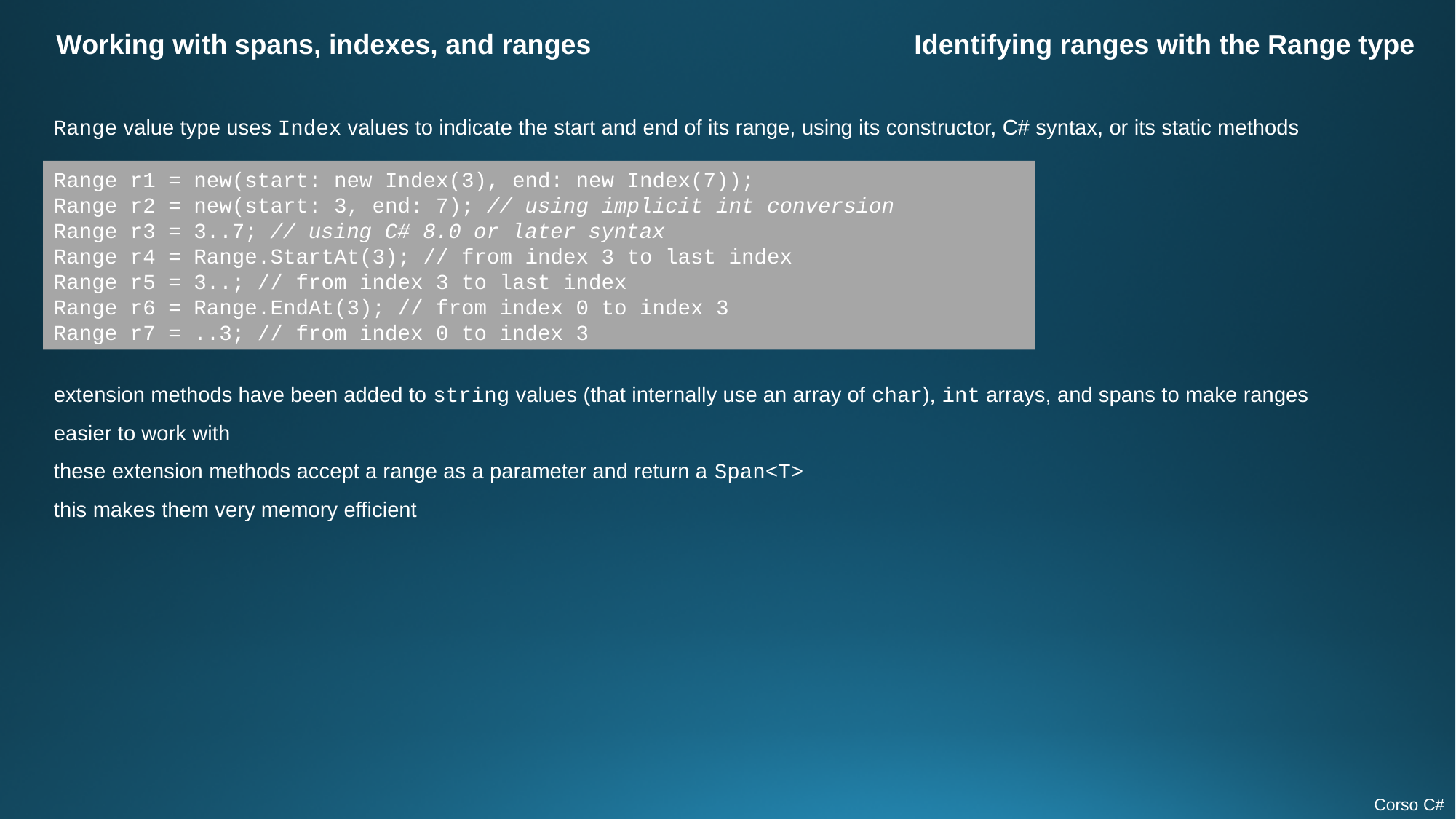

Working with spans, indexes, and ranges
Identifying ranges with the Range type
Range value type uses Index values to indicate the start and end of its range, using its constructor, C# syntax, or its static methods
Range r1 = new(start: new Index(3), end: new Index(7));
Range r2 = new(start: 3, end: 7); // using implicit int conversion
Range r3 = 3..7; // using C# 8.0 or later syntax
Range r4 = Range.StartAt(3); // from index 3 to last index
Range r5 = 3..; // from index 3 to last index
Range r6 = Range.EndAt(3); // from index 0 to index 3
Range r7 = ..3; // from index 0 to index 3
extension methods have been added to string values (that internally use an array of char), int arrays, and spans to make ranges easier to work with
these extension methods accept a range as a parameter and return a Span<T>
this makes them very memory efficient
Corso C#